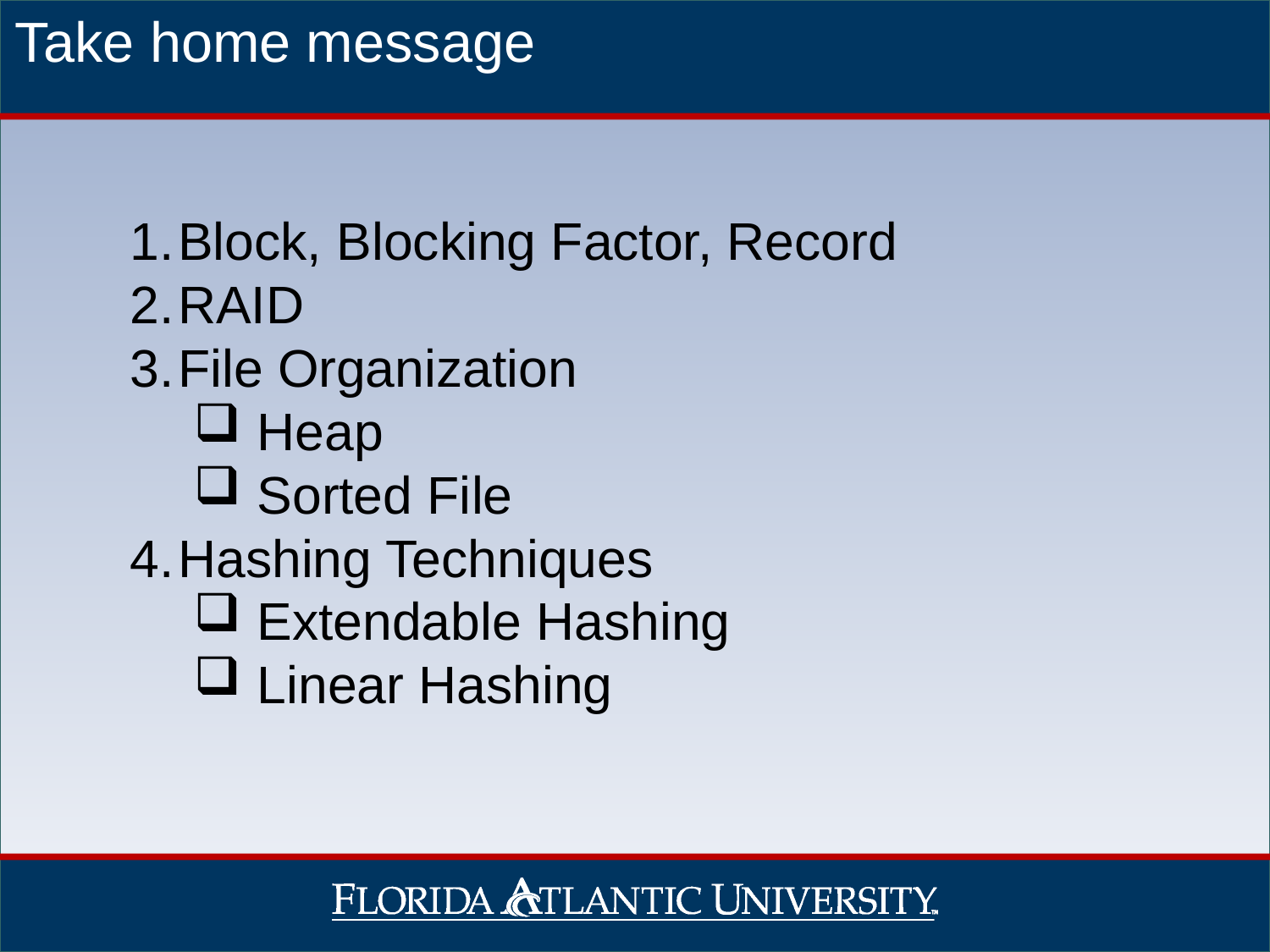

Take home message
Block, Blocking Factor, Record
RAID
File Organization
Heap
Sorted File
Hashing Techniques
Extendable Hashing
Linear Hashing